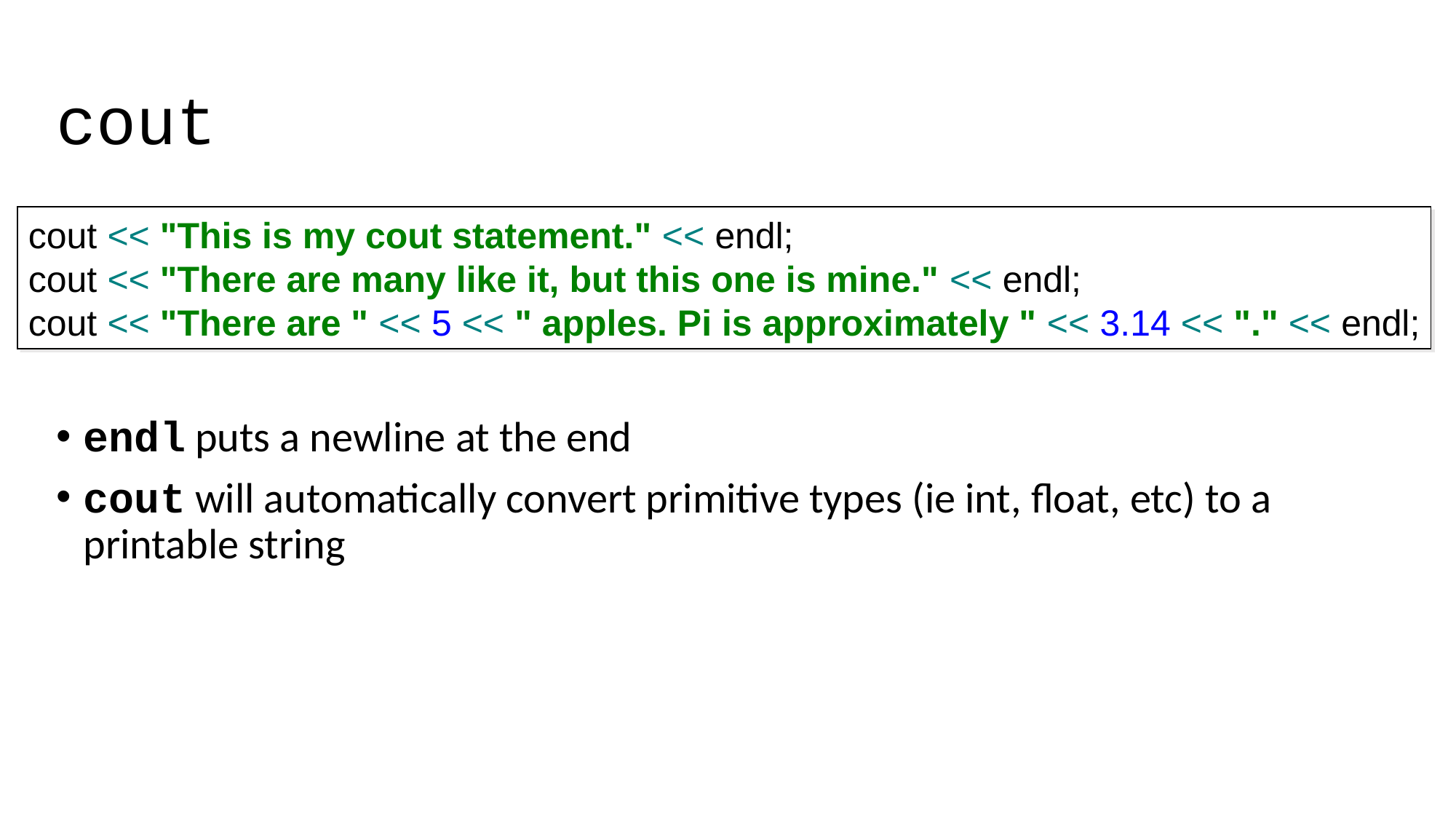

# cout
cout << "This is my cout statement." << endl;
cout << "There are many like it, but this one is mine." << endl;
cout << "There are " << 5 << " apples. Pi is approximately " << 3.14 << "." << endl;
endl puts a newline at the end
cout will automatically convert primitive types (ie int, float, etc) to a printable string